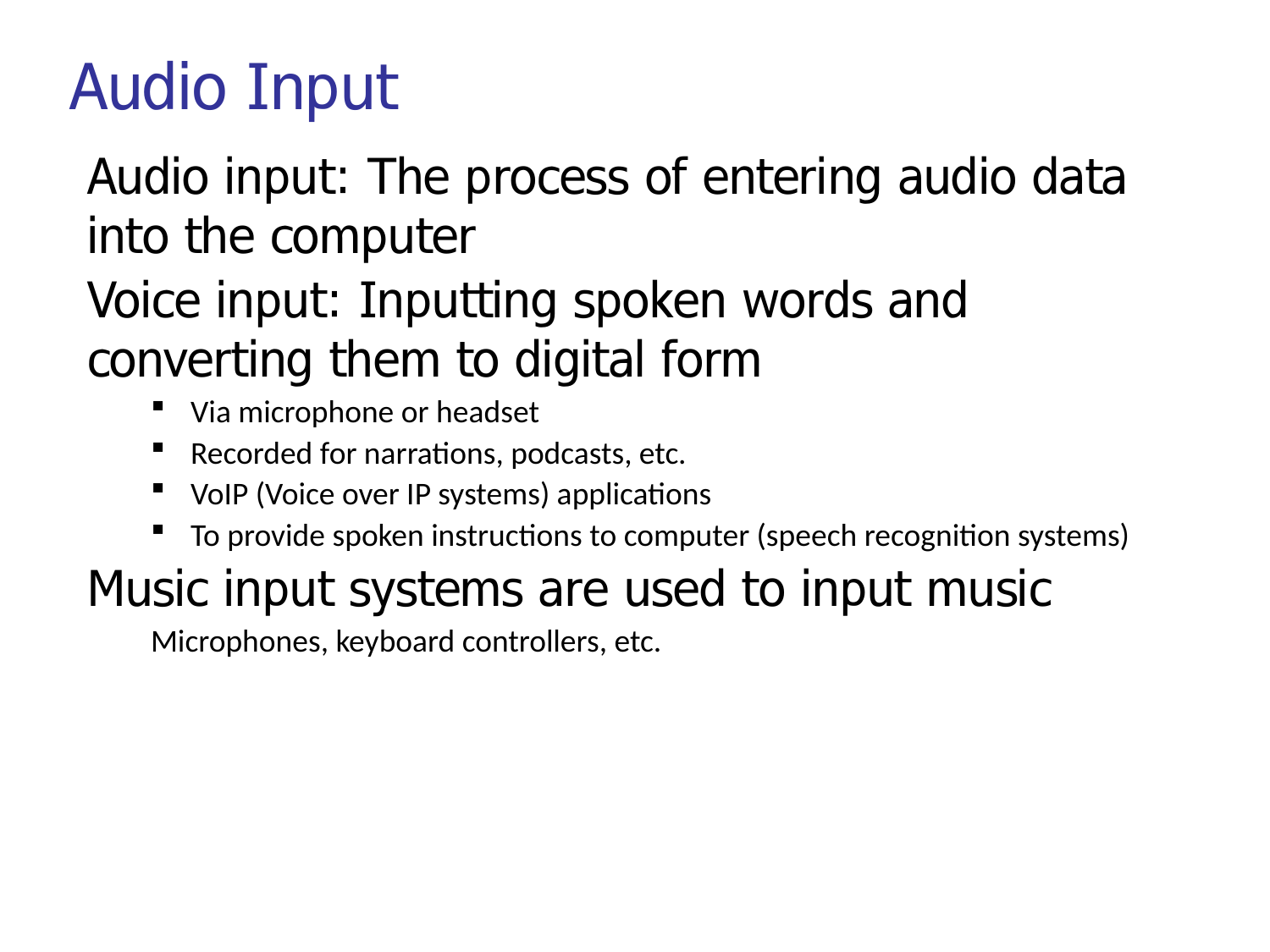

Audio Input
Audio input: The process of entering audio data into the computer
Voice input: Inputting spoken words and converting them to digital form
Via microphone or headset
Recorded for narrations, podcasts, etc.
VoIP (Voice over IP systems) applications
To provide spoken instructions to computer (speech recognition systems)
Music input systems are used to input music
Microphones, keyboard controllers, etc.
73